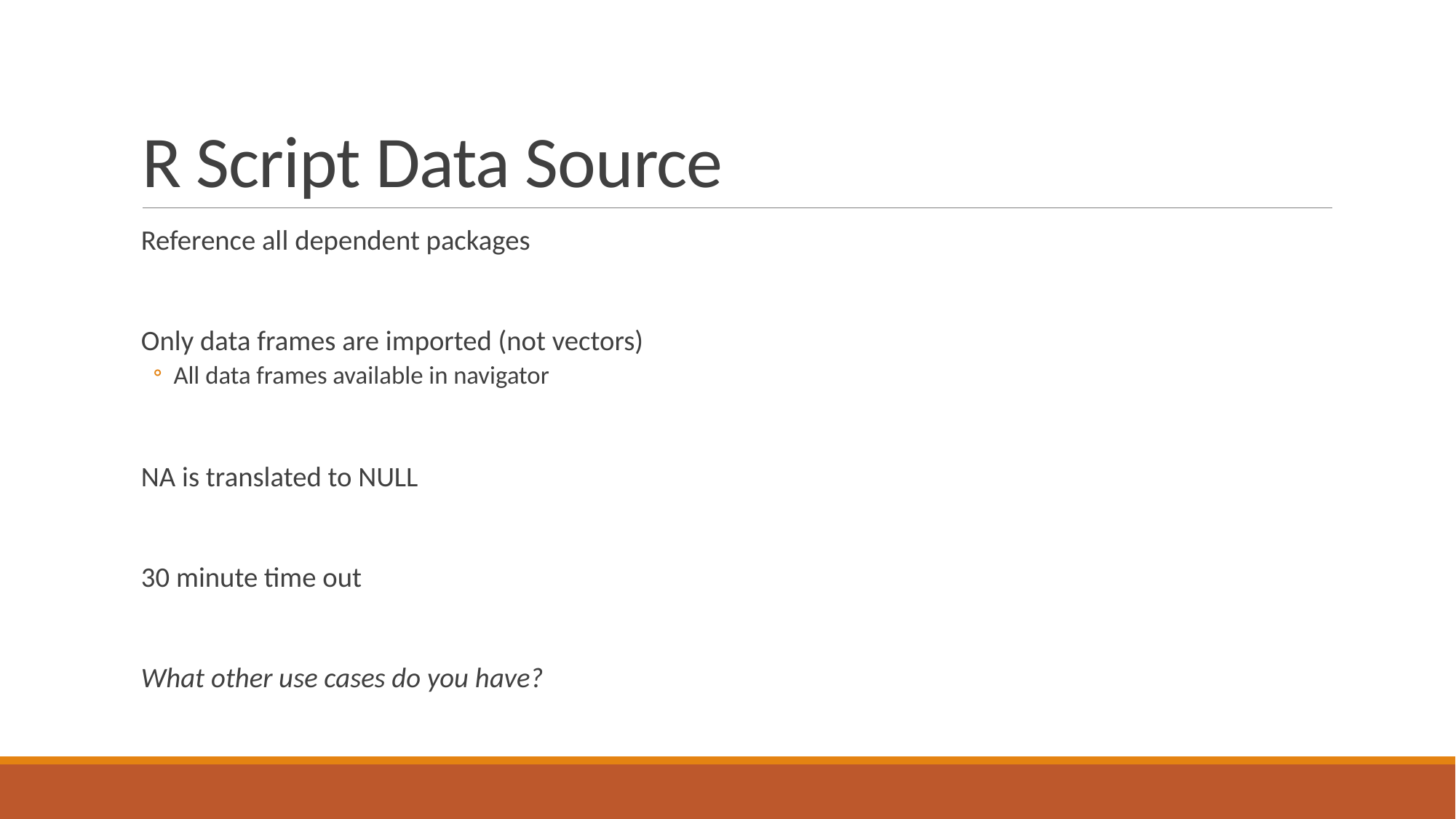

# R Script Data Source
Reference all dependent packages

Only data frames are imported (not vectors)
All data frames available in navigator

NA is translated to NULL

30 minute time out

What other use cases do you have?